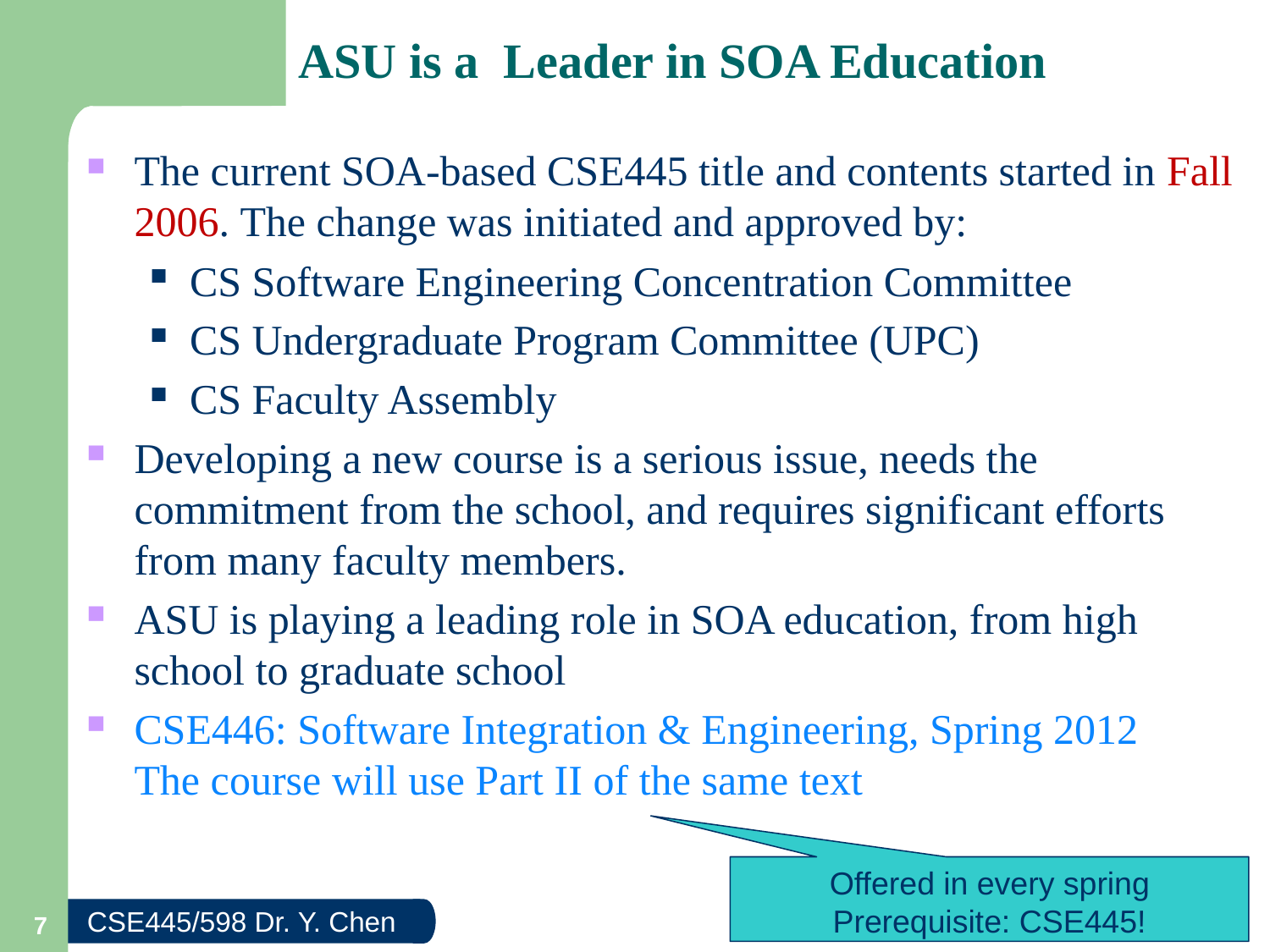

# ASU is a  Leader in SOA Education
The current SOA-based CSE445 title and contents started in Fall 2006. The change was initiated and approved by:
CS Software Engineering Concentration Committee
CS Undergraduate Program Committee (UPC)
CS Faculty Assembly
Developing a new course is a serious issue, needs the commitment from the school, and requires significant efforts from many faculty members.
ASU is playing a leading role in SOA education, from high school to graduate school
CSE446: Software Integration & Engineering, Spring 2012
The course will use Part II of the same text

Offered in every spring
Prerequisite: CSE445!
7